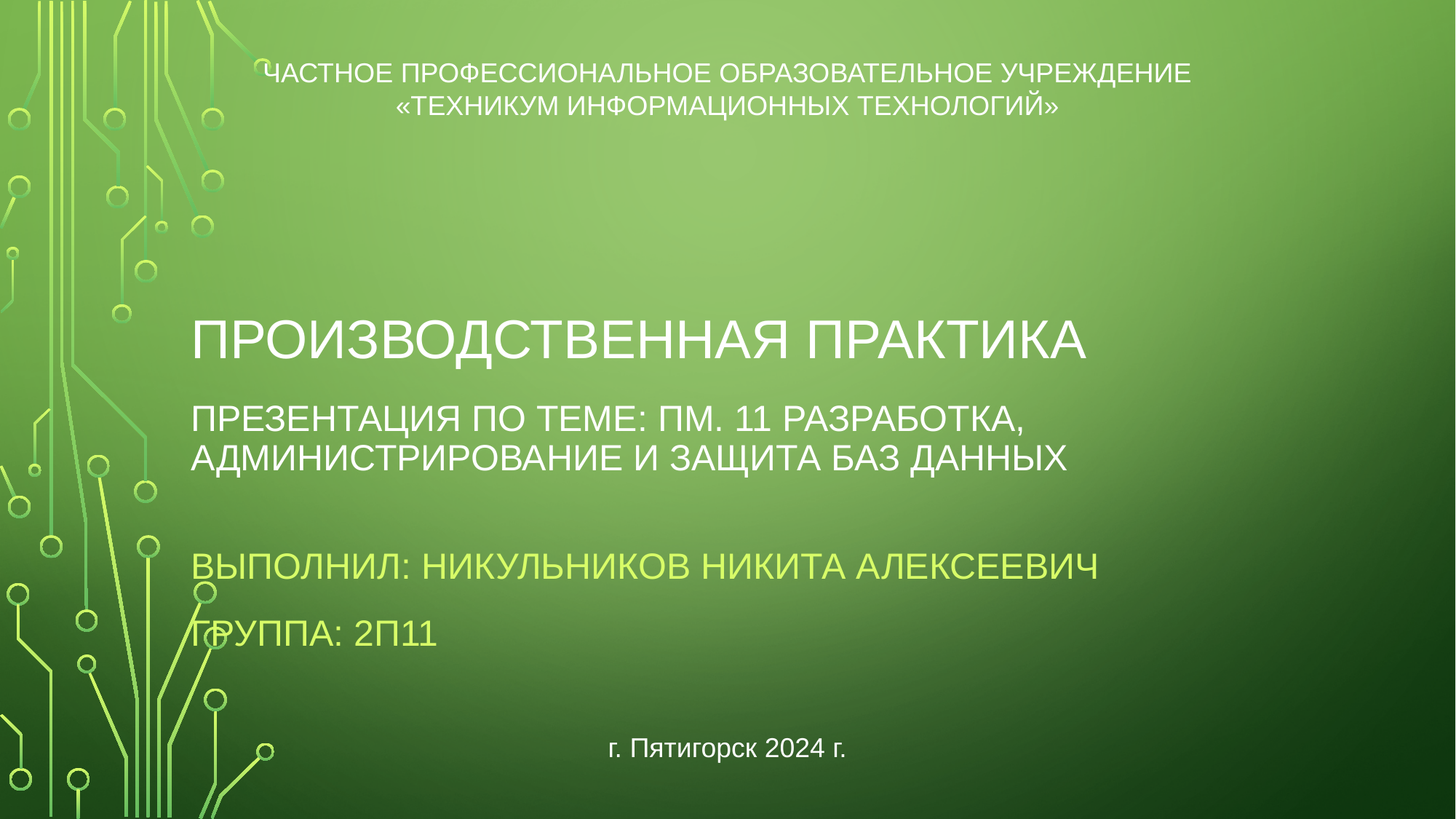

ЧАСТНОЕ ПРОФЕССИОНАЛЬНОЕ ОБРАЗОВАТЕЛЬНОЕ УЧРЕЖДЕНИЕ
«ТЕХНИКУМ ИНФОРМАЦИОННЫХ ТЕХНОЛОГИЙ»
# Производственная практика Презентация по теме: ПМ. 11 РАЗРАБОТКА, АДМИНИСТРИРОВАНИЕ И ЗАЩИТА БАЗ ДАННЫХ
Выполнил: Никульников Никита Алексеевич
Группа: 2П11
г. Пятигорск 2024 г.